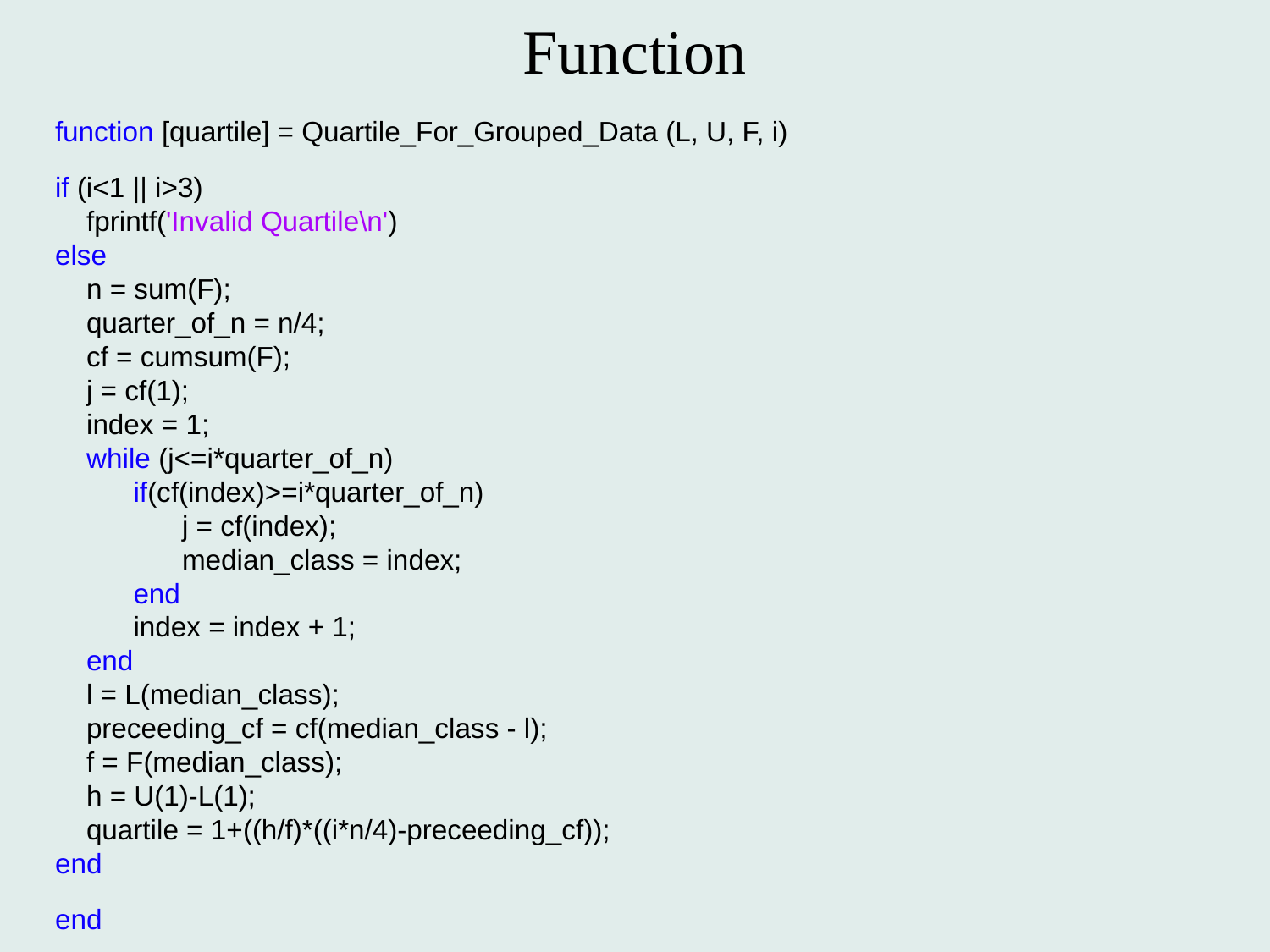

# Function
function [quartile] = Quartile_For_Grouped_Data (L, U, F, i)

if (i<1 || i>3)
    fprintf('Invalid Quartile\n')
else
    n = sum(F);
    quarter_of_n = n/4;
    cf = cumsum(F);
    j = cf(1);
    index = 1;
    while (j<=i*quarter_of_n)
          if(cf(index)>=i*quarter_of_n)
	j = cf(index);
	median_class = index;
          end
          index = index + 1;
    end
    l = L(median_class);
    preceeding_cf = cf(median_class - l);
    f = F(median_class);
    h = U(1)-L(1);
    quartile = 1+((h/f)*((i*n/4)-preceeding_cf));
end

end